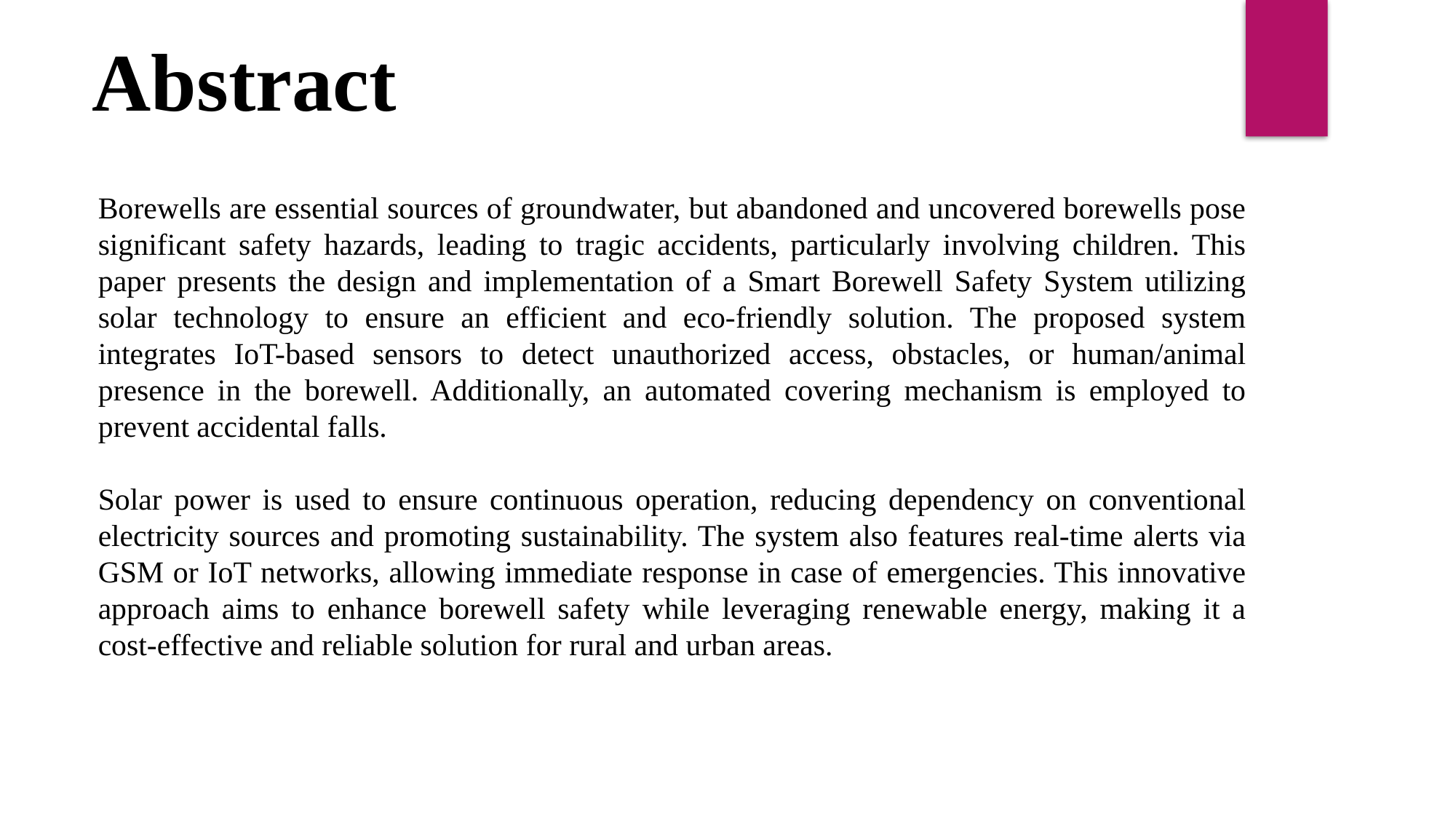

Abstract

Borewells are essential sources of groundwater, but abandoned and uncovered borewells pose significant safety hazards, leading to tragic accidents, particularly involving children. This paper presents the design and implementation of a Smart Borewell Safety System utilizing solar technology to ensure an efficient and eco-friendly solution. The proposed system integrates IoT-based sensors to detect unauthorized access, obstacles, or human/animal presence in the borewell. Additionally, an automated covering mechanism is employed to prevent accidental falls.

Solar power is used to ensure continuous operation, reducing dependency on conventional electricity sources and promoting sustainability. The system also features real-time alerts via GSM or IoT networks, allowing immediate response in case of emergencies. This innovative approach aims to enhance borewell safety while leveraging renewable energy, making it a cost-effective and reliable solution for rural and urban areas.